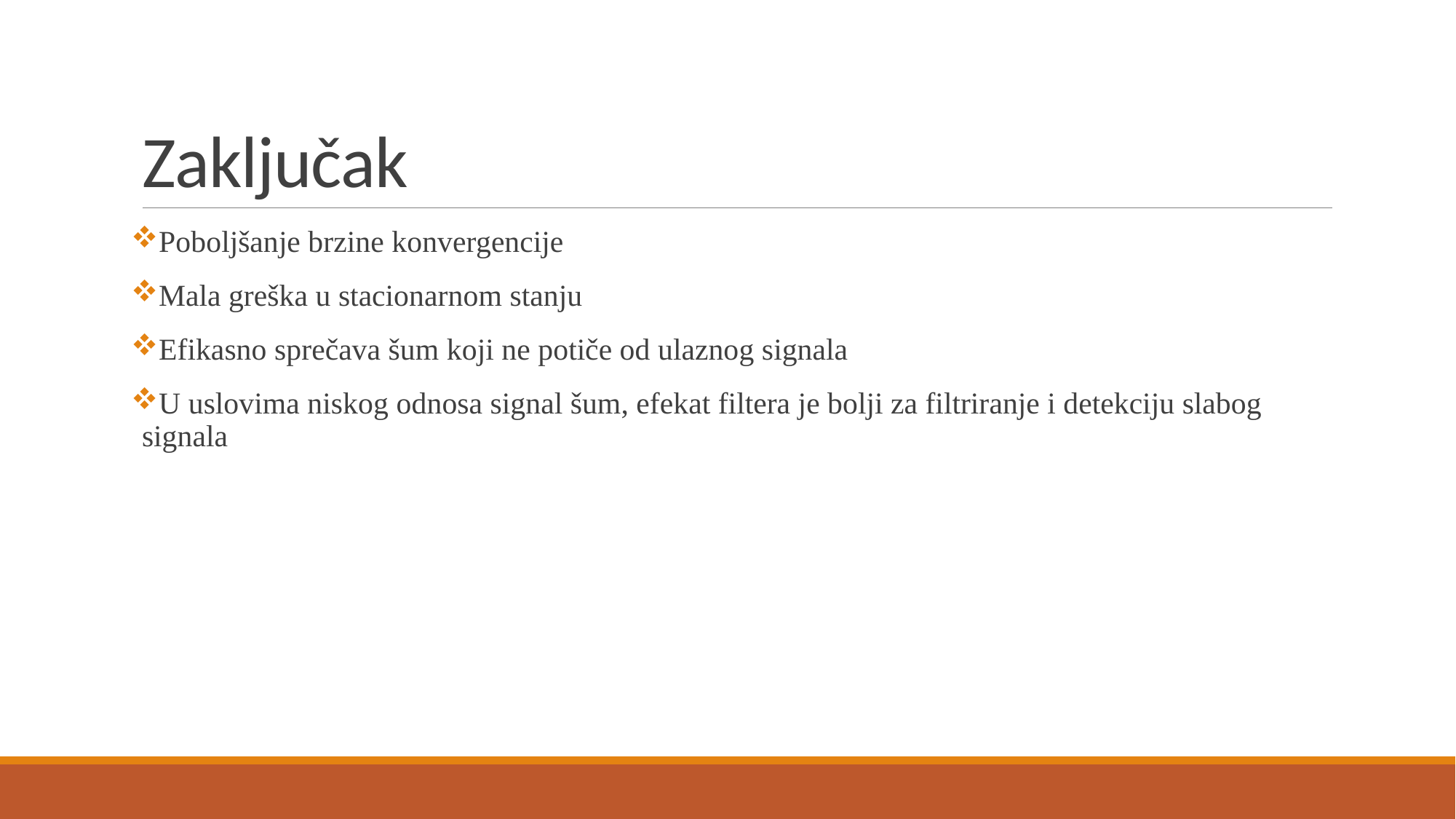

# Zaključak
Poboljšanje brzine konvergencije
Mala greška u stacionarnom stanju
Efikasno sprečava šum koji ne potiče od ulaznog signala
U uslovima niskog odnosa signal šum, efekat filtera je bolji za filtriranje i detekciju slabog signala